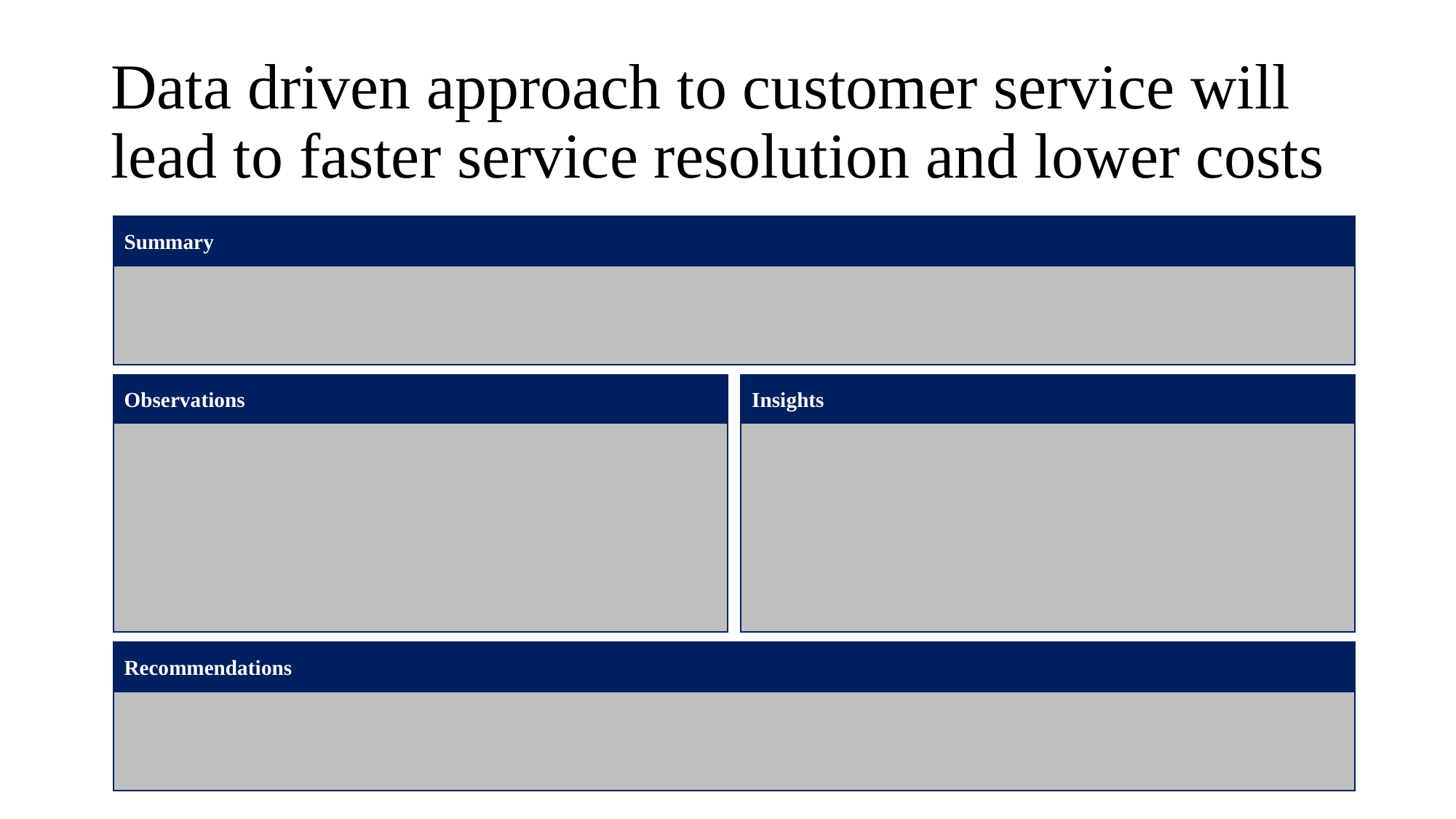

# Data driven approach to customer service will lead to faster service resolution and lower costs
Summary

Observations

Insights

Recommendations